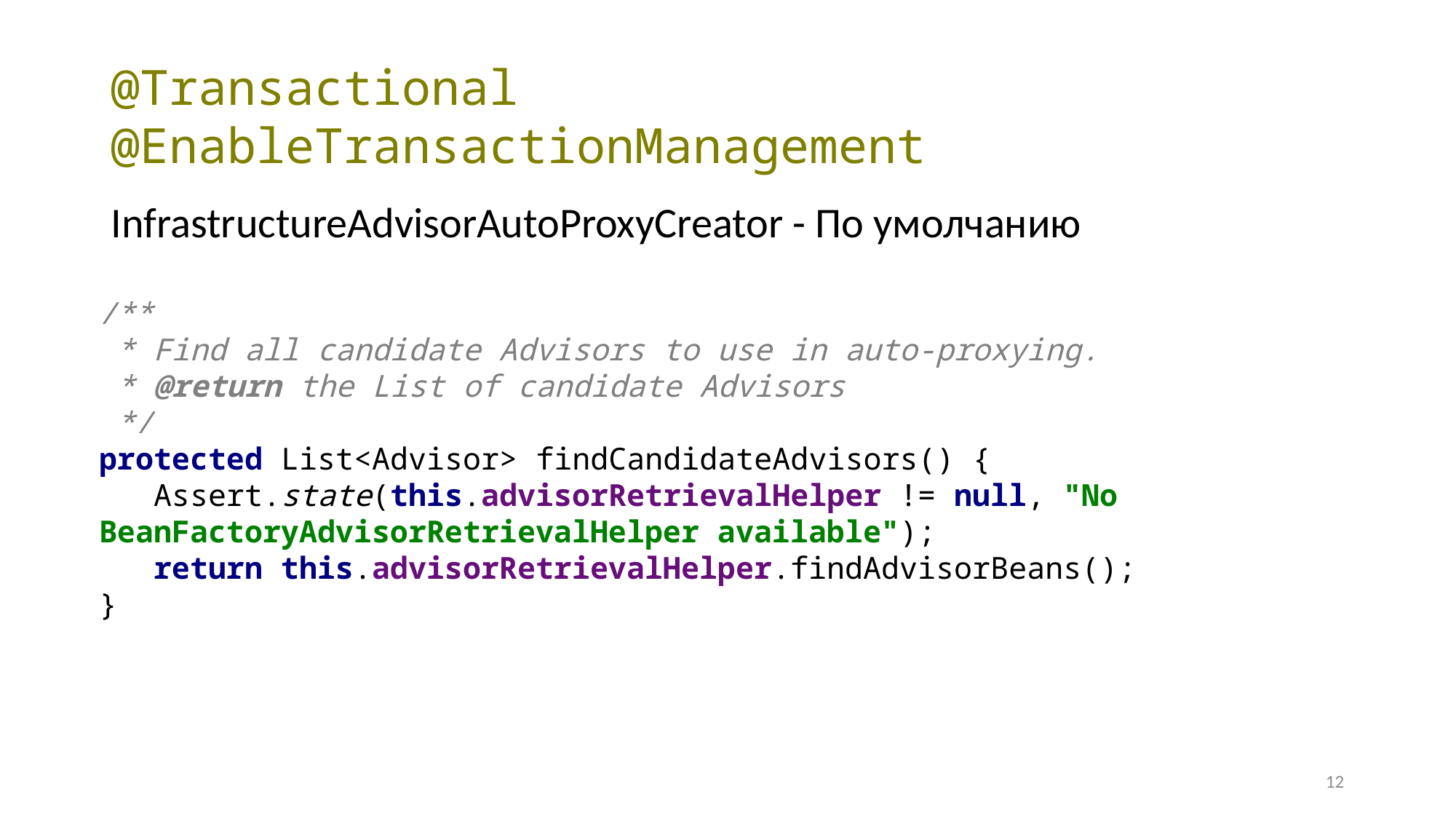

@Transactional  @EnableTransactionManagement
InfrastructureAdvisorAutoProxyCreator - По умолчанию
/**
 * Find all candidate Advisors to use in auto-proxying.
 * @return the List of candidate Advisors
 */
protected List<Advisor> findCandidateAdvisors() {
   Assert.state(this.advisorRetrievalHelper != null, "No BeanFactoryAdvisorRetrievalHelper available");
   return this.advisorRetrievalHelper.findAdvisorBeans();
}
12